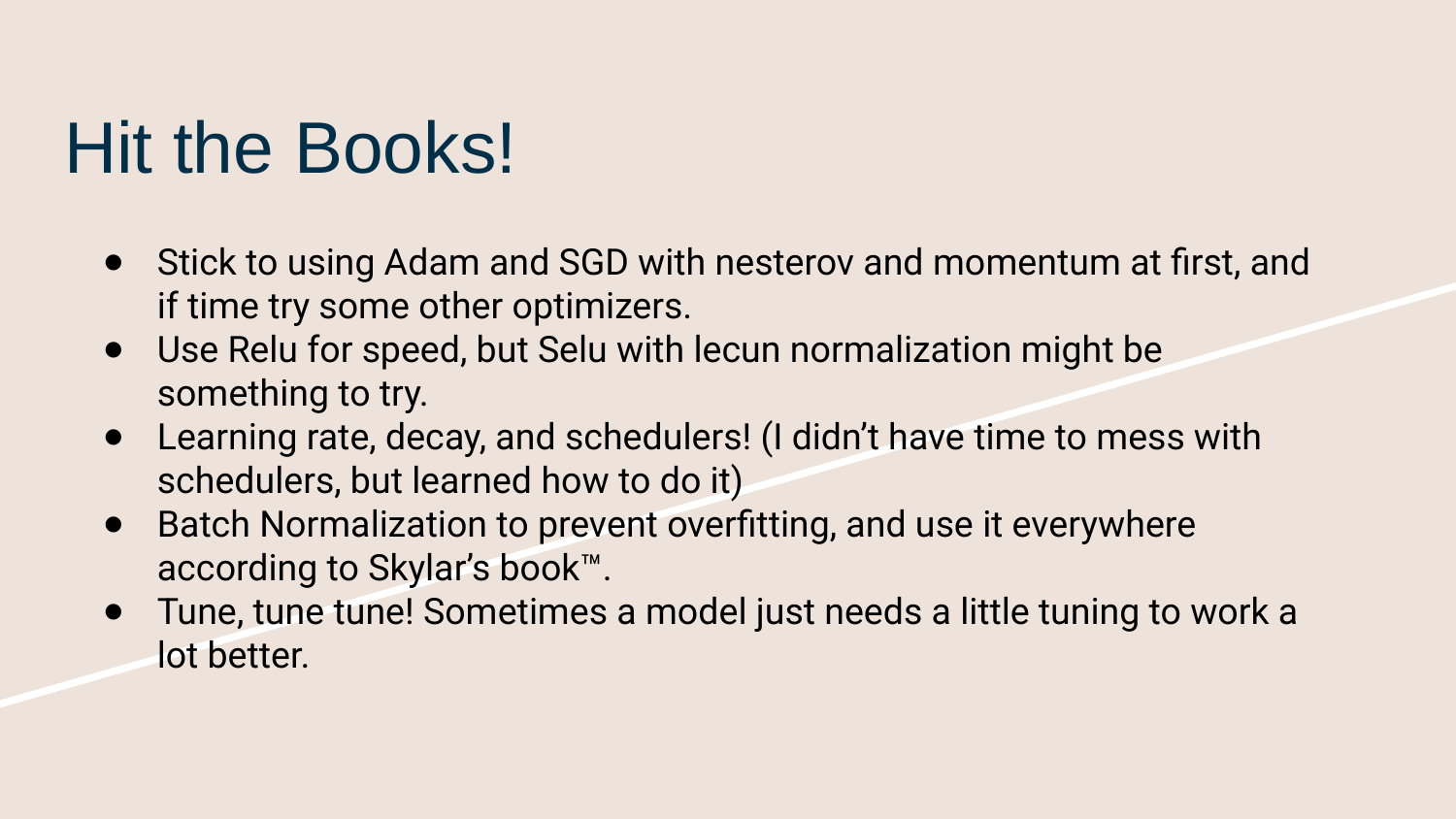

# Hit the Books!
Stick to using Adam and SGD with nesterov and momentum at first, and if time try some other optimizers.
Use Relu for speed, but Selu with lecun normalization might be something to try.
Learning rate, decay, and schedulers! (I didn’t have time to mess with schedulers, but learned how to do it)
Batch Normalization to prevent overfitting, and use it everywhere according to Skylar’s book™.
Tune, tune tune! Sometimes a model just needs a little tuning to work a lot better.